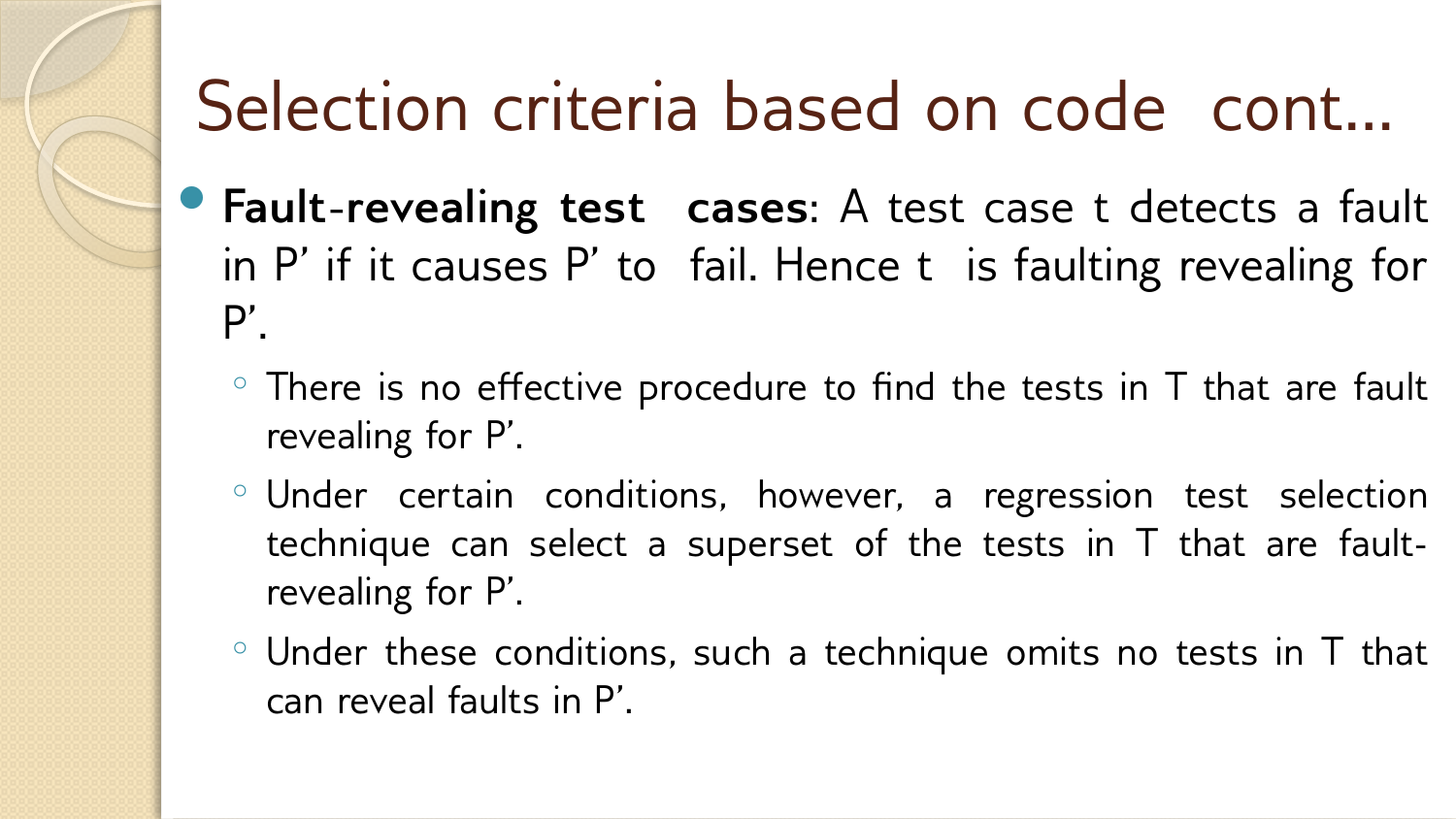

Selection criteria based on code  cont…
Fault-revealing test  cases: A test case t detects a fault in P’ if it causes P’ to  fail. Hence t  is faulting revealing for P’.
There is no effective procedure to find the tests in T that are fault revealing for P’.
Under certain conditions, however, a regression test selection technique can select a superset of the tests in T that are fault- revealing for P’.
Under these conditions, such a technique omits no tests in T that can reveal faults in P’.